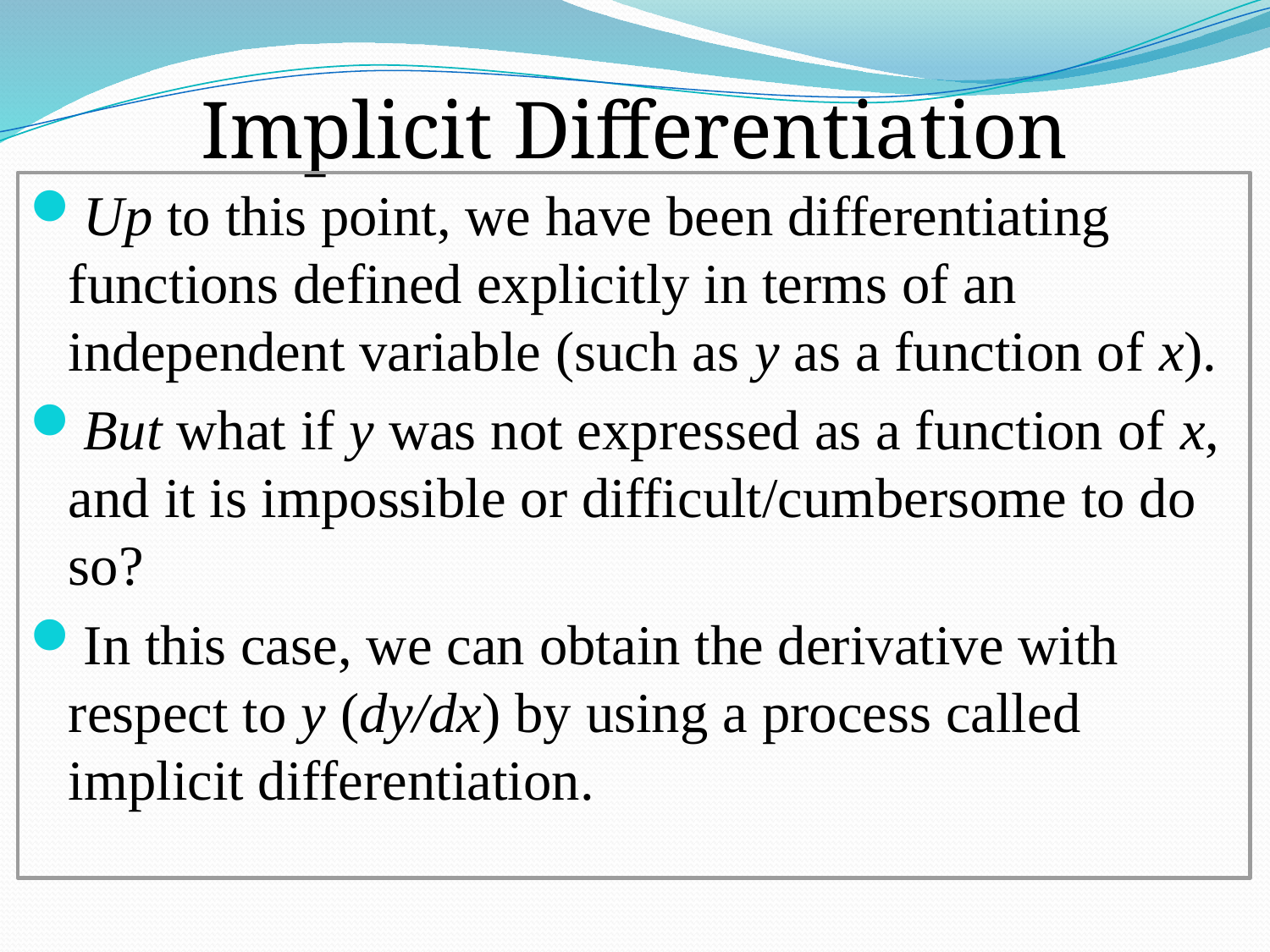

# Implicit Differentiation
Up to this point, we have been differentiating functions defined explicitly in terms of an independent variable (such as y as a function of x).
But what if y was not expressed as a function of x, and it is impossible or difficult/cumbersome to do so?
In this case, we can obtain the derivative with respect to y (dy/dx) by using a process called implicit differentiation.